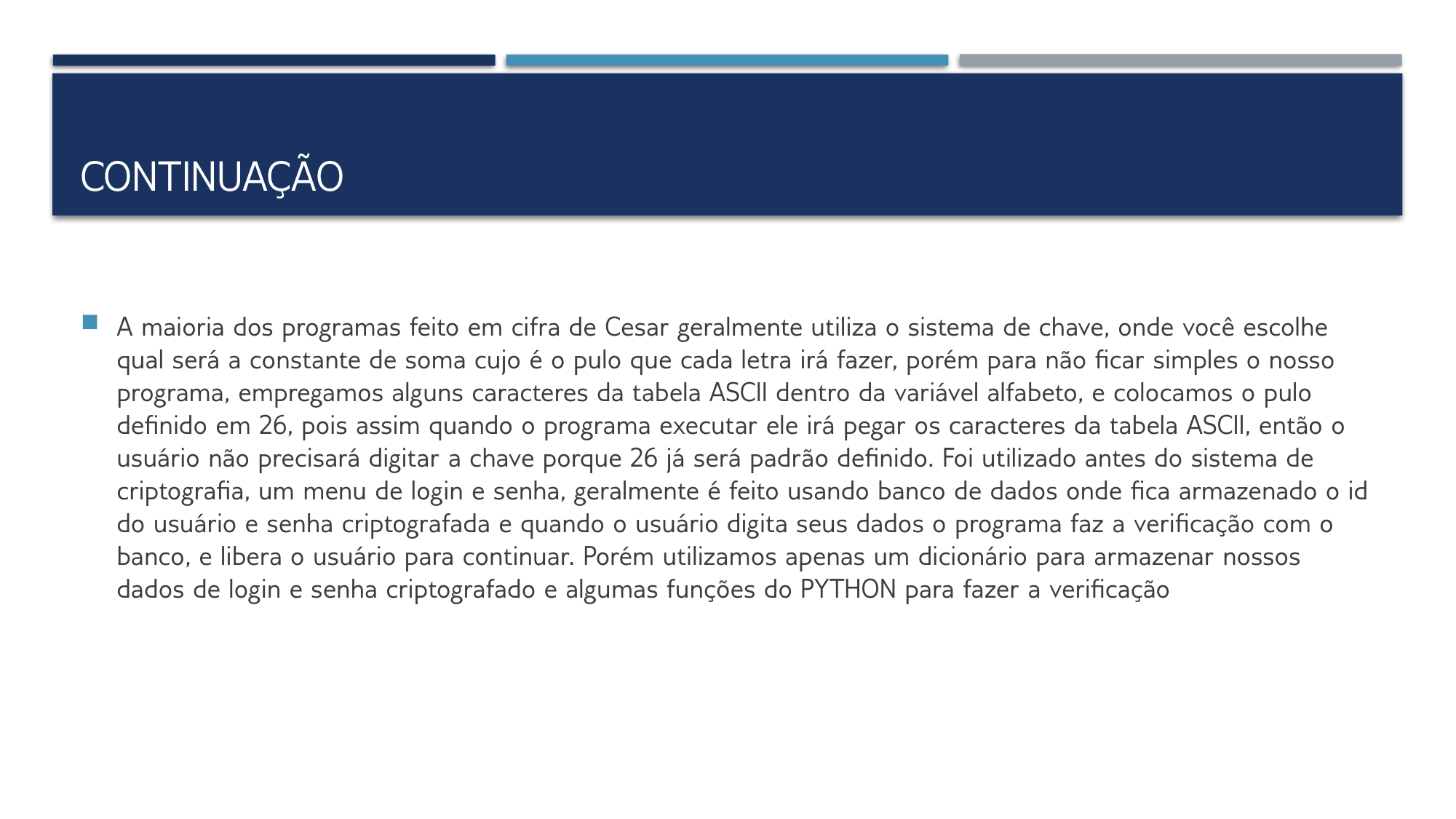

# continuação
A maioria dos programas feito em cifra de Cesar geralmente utiliza o sistema de chave, onde você escolhe qual será a constante de soma cujo é o pulo que cada letra irá fazer, porém para não ficar simples o nosso programa, empregamos alguns caracteres da tabela ASCII dentro da variável alfabeto, e colocamos o pulo definido em 26, pois assim quando o programa executar ele irá pegar os caracteres da tabela ASCII, então o usuário não precisará digitar a chave porque 26 já será padrão definido. Foi utilizado antes do sistema de criptografia, um menu de login e senha, geralmente é feito usando banco de dados onde fica armazenado o id do usuário e senha criptografada e quando o usuário digita seus dados o programa faz a verificação com o banco, e libera o usuário para continuar. Porém utilizamos apenas um dicionário para armazenar nossos dados de login e senha criptografado e algumas funções do PYTHON para fazer a verificação